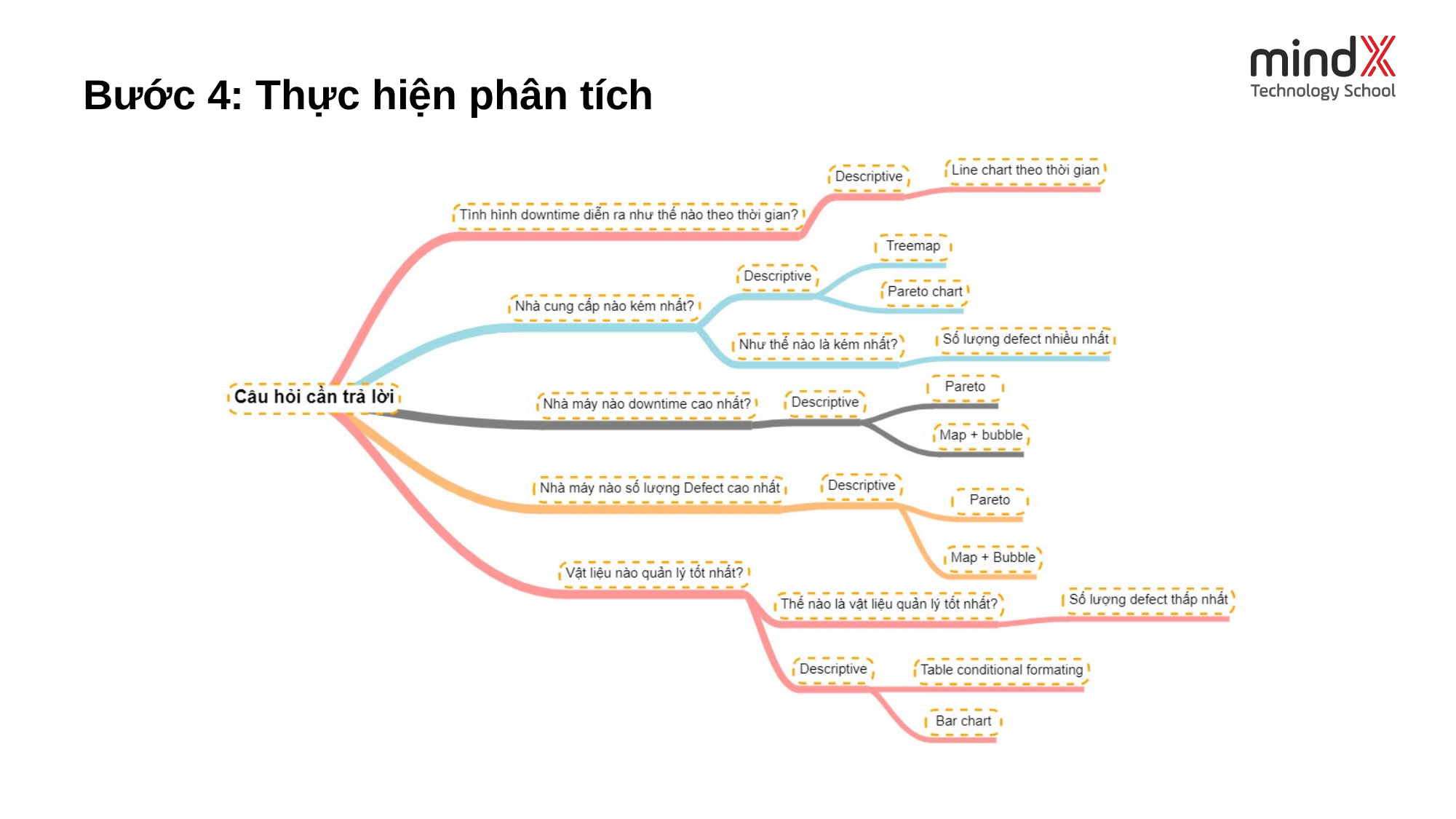

# Bước 4: Thực hiện phân tích